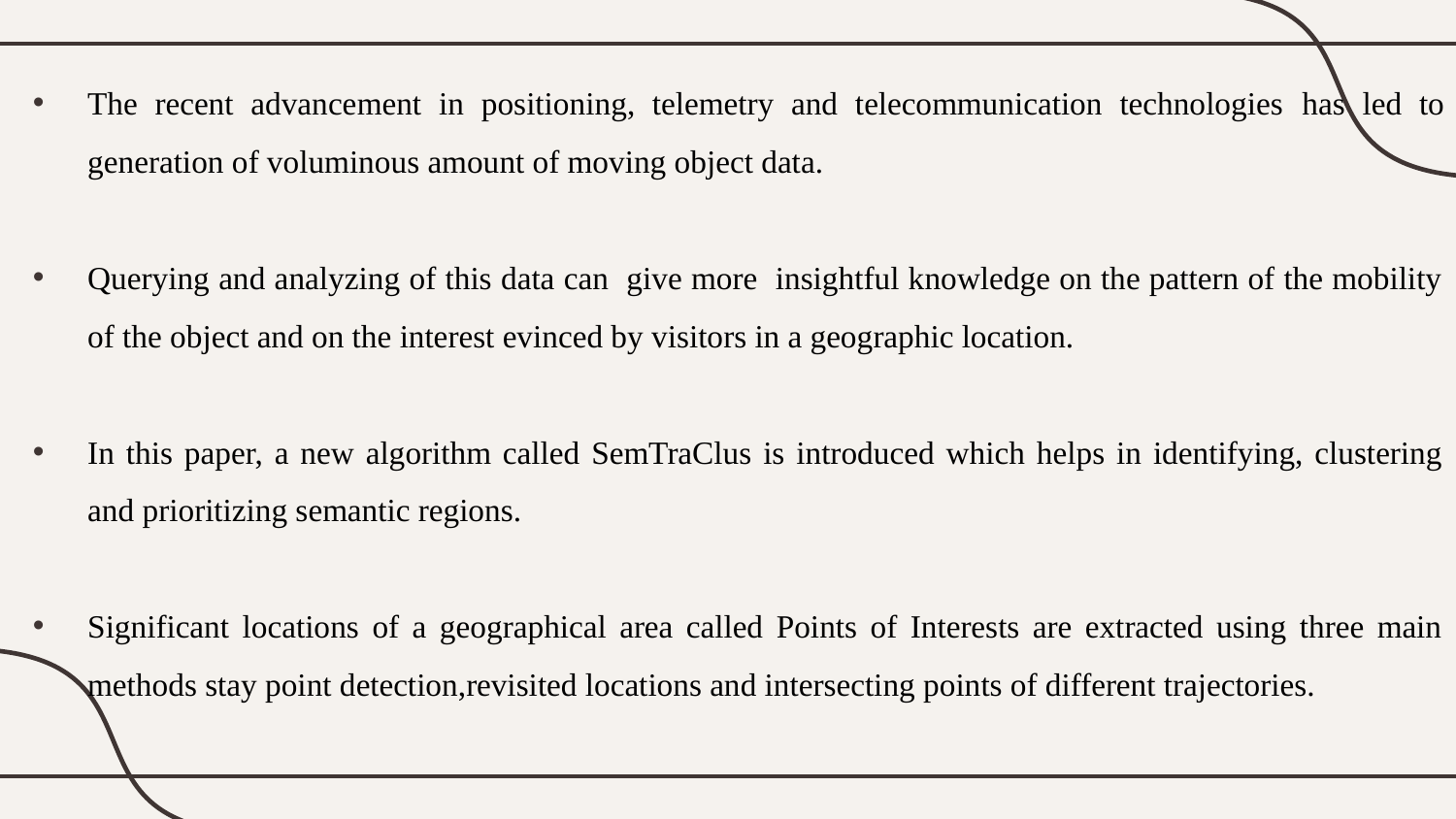

The recent advancement in positioning, telemetry and telecommunication technologies has led to generation of voluminous amount of moving object data.

Querying and analyzing of this data can  give more  insightful knowledge on the pattern of the mobility of the object and on the interest evinced by visitors in a geographic location.

In this paper, a new algorithm called SemTraClus is introduced which helps in identifying, clustering and prioritizing semantic regions.

Significant locations of a geographical area called Points of Interests are extracted using three main methods stay point detection,revisited locations and intersecting points of different trajectories.